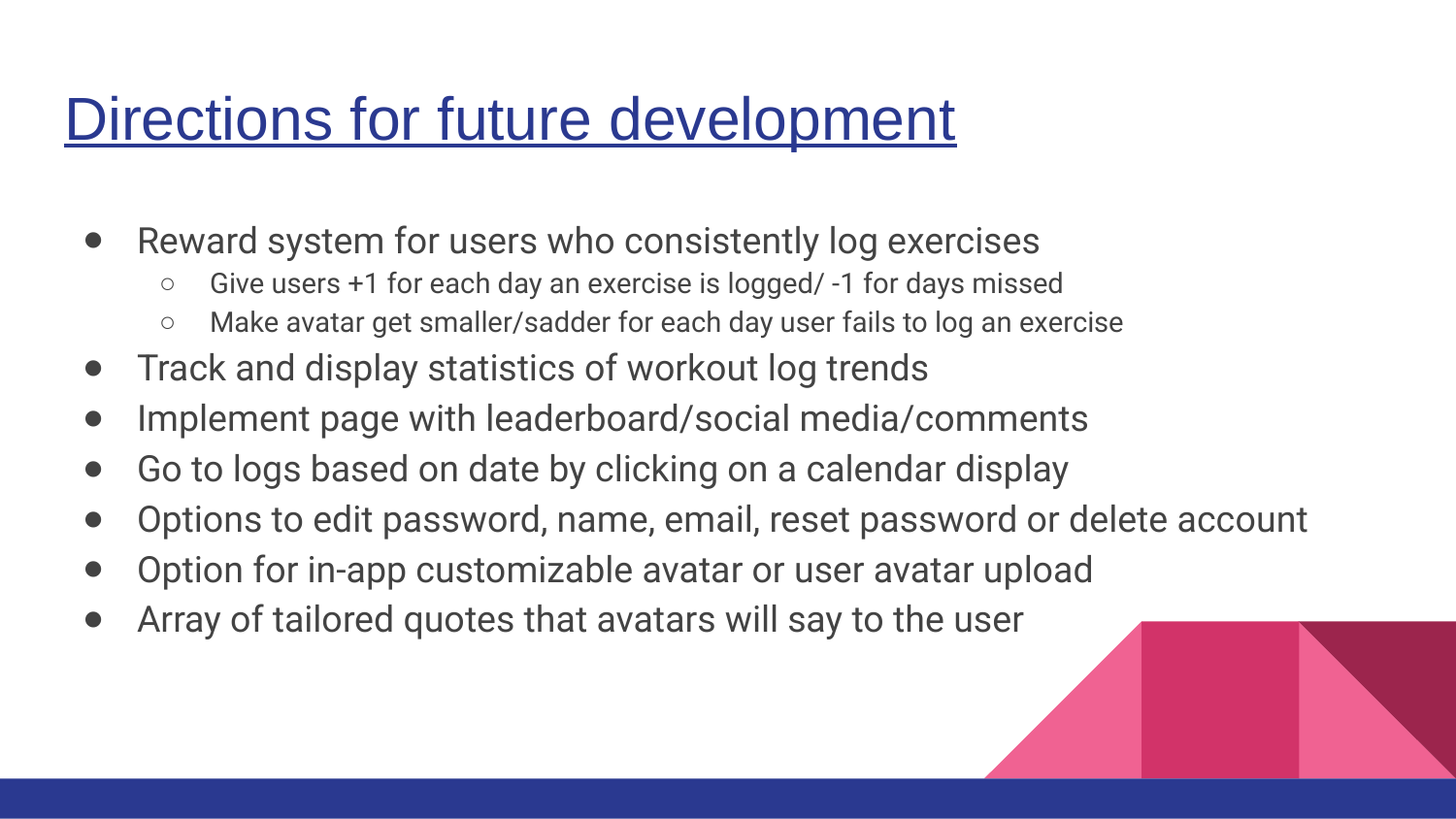

# Directions for future development
Reward system for users who consistently log exercises
Give users +1 for each day an exercise is logged/ -1 for days missed
Make avatar get smaller/sadder for each day user fails to log an exercise
Track and display statistics of workout log trends
Implement page with leaderboard/social media/comments
Go to logs based on date by clicking on a calendar display
Options to edit password, name, email, reset password or delete account
Option for in-app customizable avatar or user avatar upload
Array of tailored quotes that avatars will say to the user